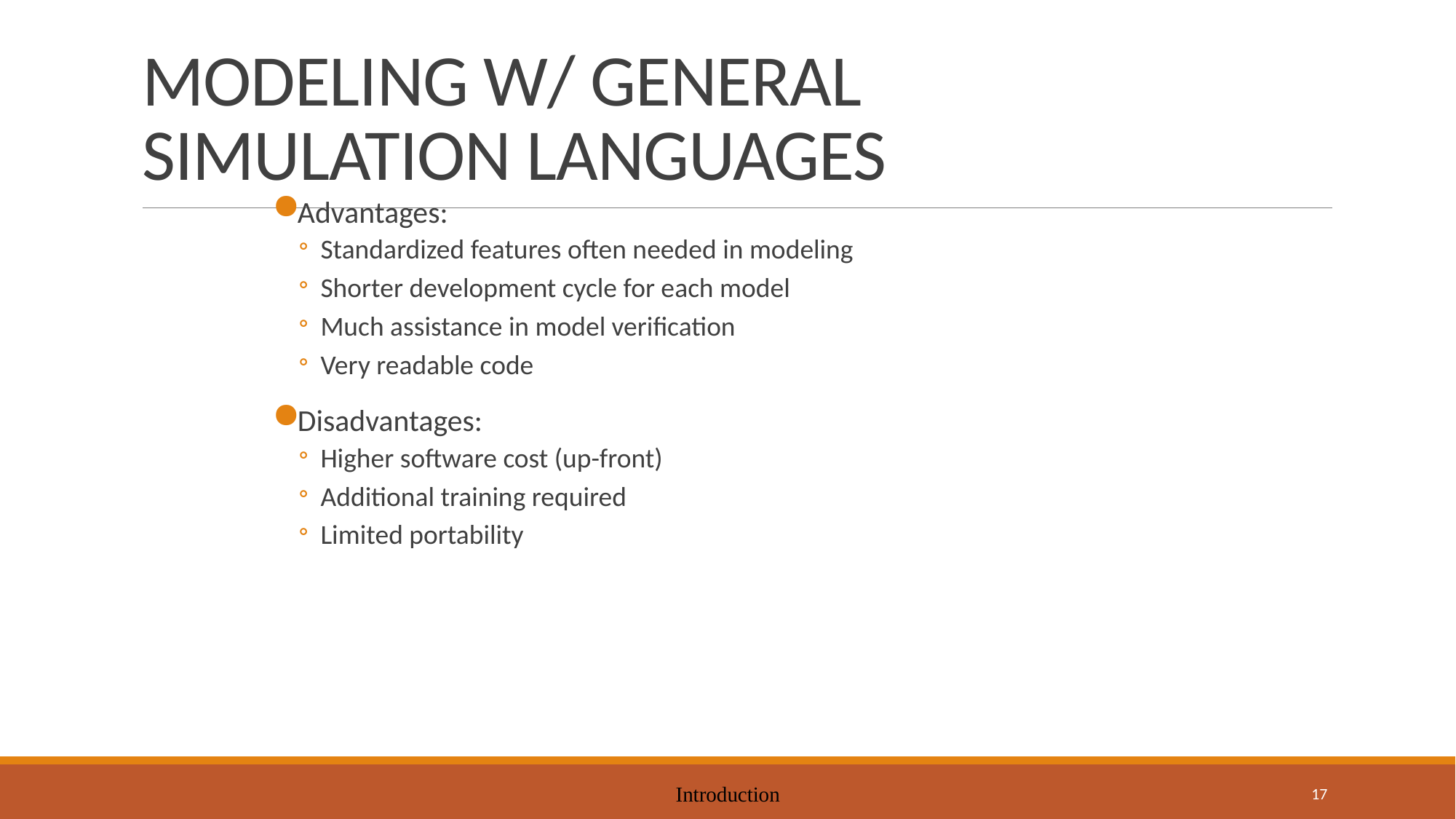

# MODELING W/ GENERAL SIMULATION LANGUAGES
Advantages:
Standardized features often needed in modeling
Shorter development cycle for each model
Much assistance in model verification
Very readable code
Disadvantages:
Higher software cost (up-front)
Additional training required
Limited portability
Introduction
17